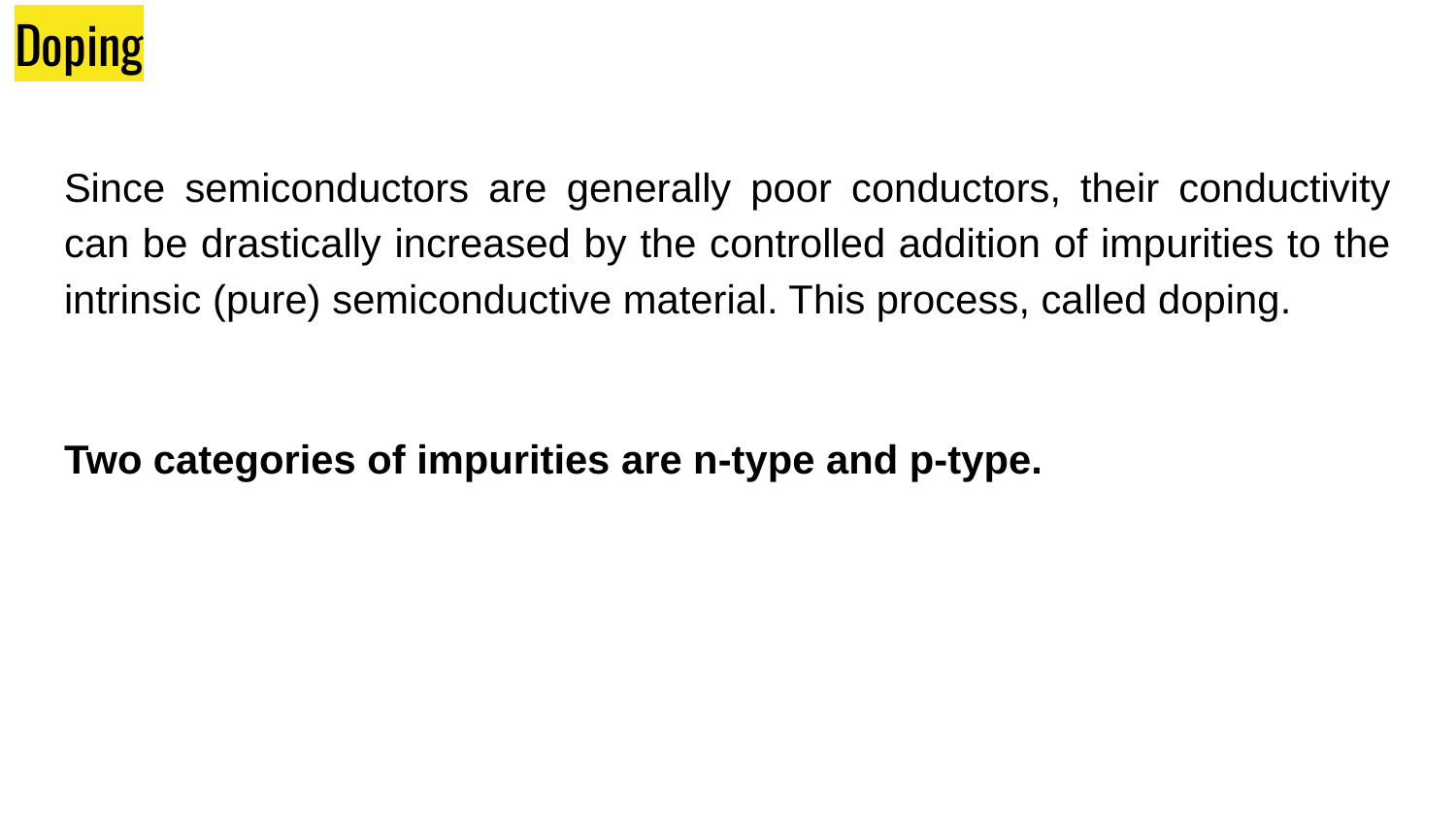

# Doping
Since semiconductors are generally poor conductors, their conductivity can be drastically increased by the controlled addition of impurities to the intrinsic (pure) semiconductive material. This process, called doping.

Two categories of impurities are n-type and p-type.